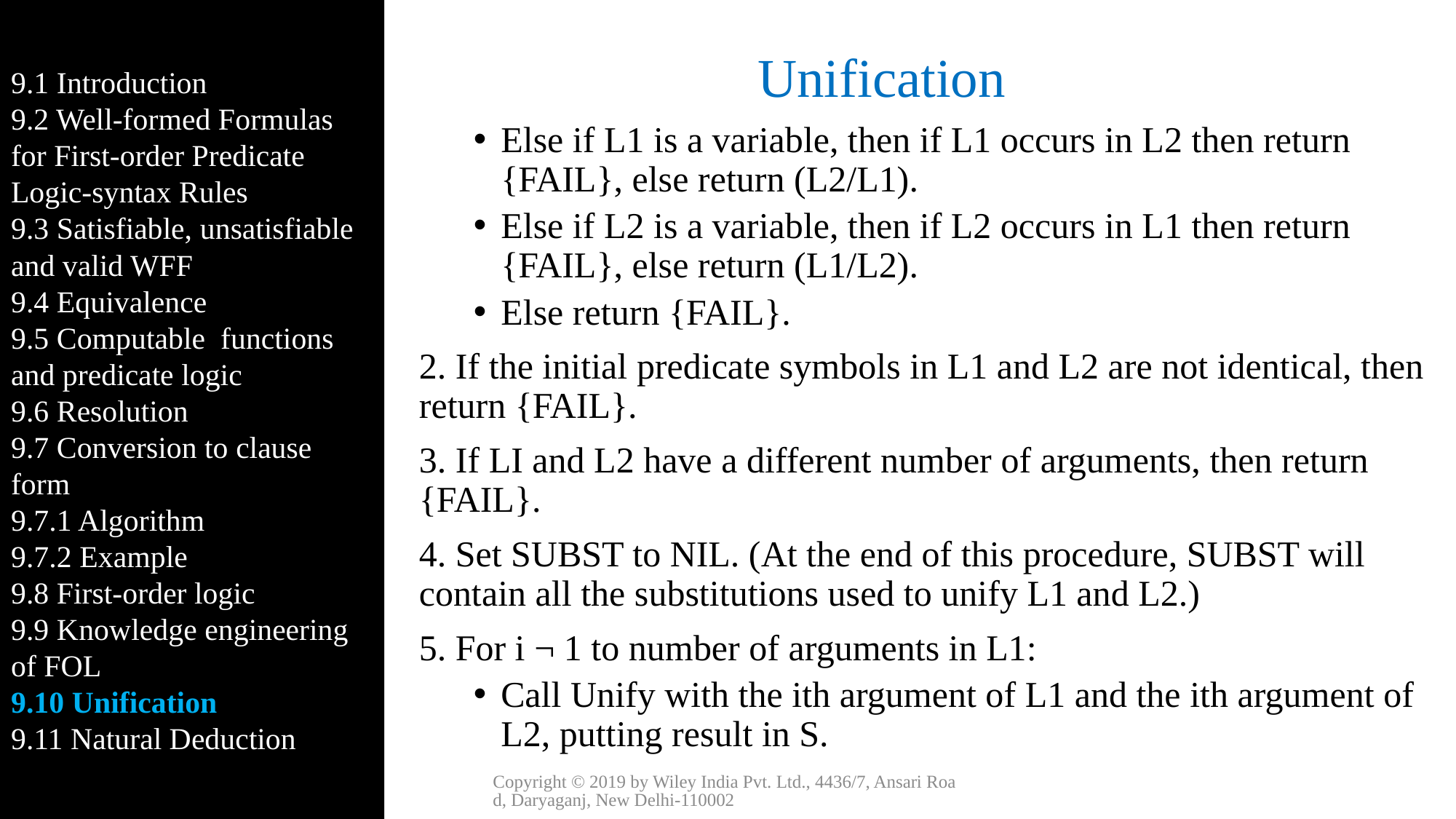

9.1 Introduction
9.2 Well-formed Formulas for First-order Predicate Logic-syntax Rules
9.3 Satisfiable, unsatisfiable and valid WFF
9.4 Equivalence
9.5 Computable  functions and predicate logic
9.6 Resolution
9.7 Conversion to clause form
9.7.1 Algorithm
9.7.2 Example
9.8 First-order logic
9.9 Knowledge engineering of FOL
9.10 Unification
9.11 Natural Deduction
# Unification
Else if L1 is a variable, then if L1 occurs in L2 then return {FAIL}, else return (L2/L1).
Else if L2 is a variable, then if L2 occurs in L1 then return {FAIL}, else return (L1/L2).
Else return {FAIL}.
2. If the initial predicate symbols in L1 and L2 are not identical, then return {FAIL}.
3. If LI and L2 have a different number of arguments, then return {FAIL}.
4. Set SUBST to NIL. (At the end of this procedure, SUBST will contain all the substitutions used to unify L1 and L2.)
5. For i ¬ 1 to number of arguments in L1:
Call Unify with the ith argument of L1 and the ith argument of L2, putting result in S.

Copyright © 2019 by Wiley India Pvt. Ltd., 4436/7, Ansari Road, Daryaganj, New Delhi-110002